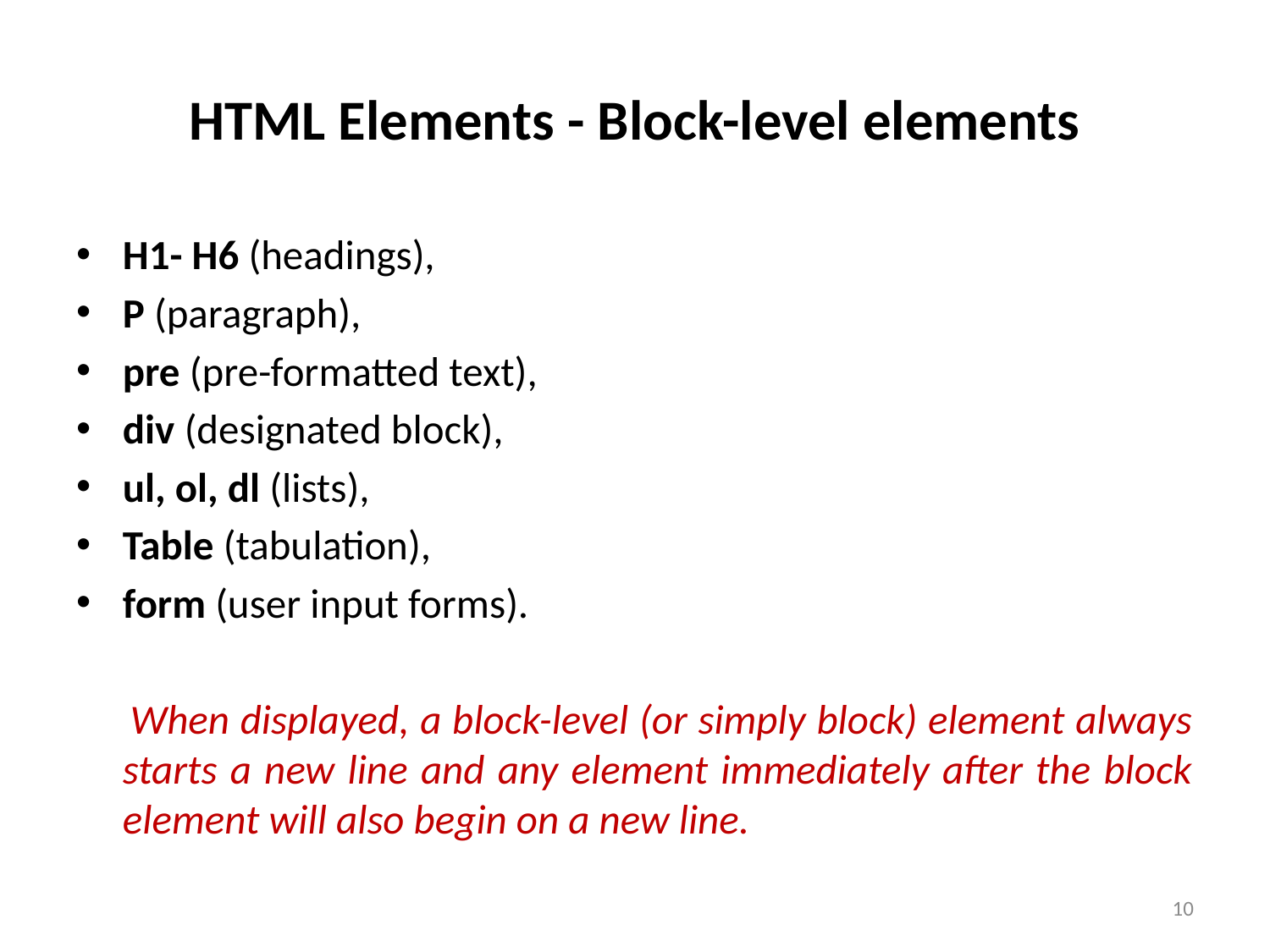

# HTML Elements - Block-level elements
H1- H6 (headings),
P (paragraph),
pre (pre-formatted text),
div (designated block),
ul, ol, dl (lists),
Table (tabulation),
form (user input forms).

     When displayed, a block-level (or simply block) element always starts a new line and any element immediately after the block element will also begin on a new line.
10